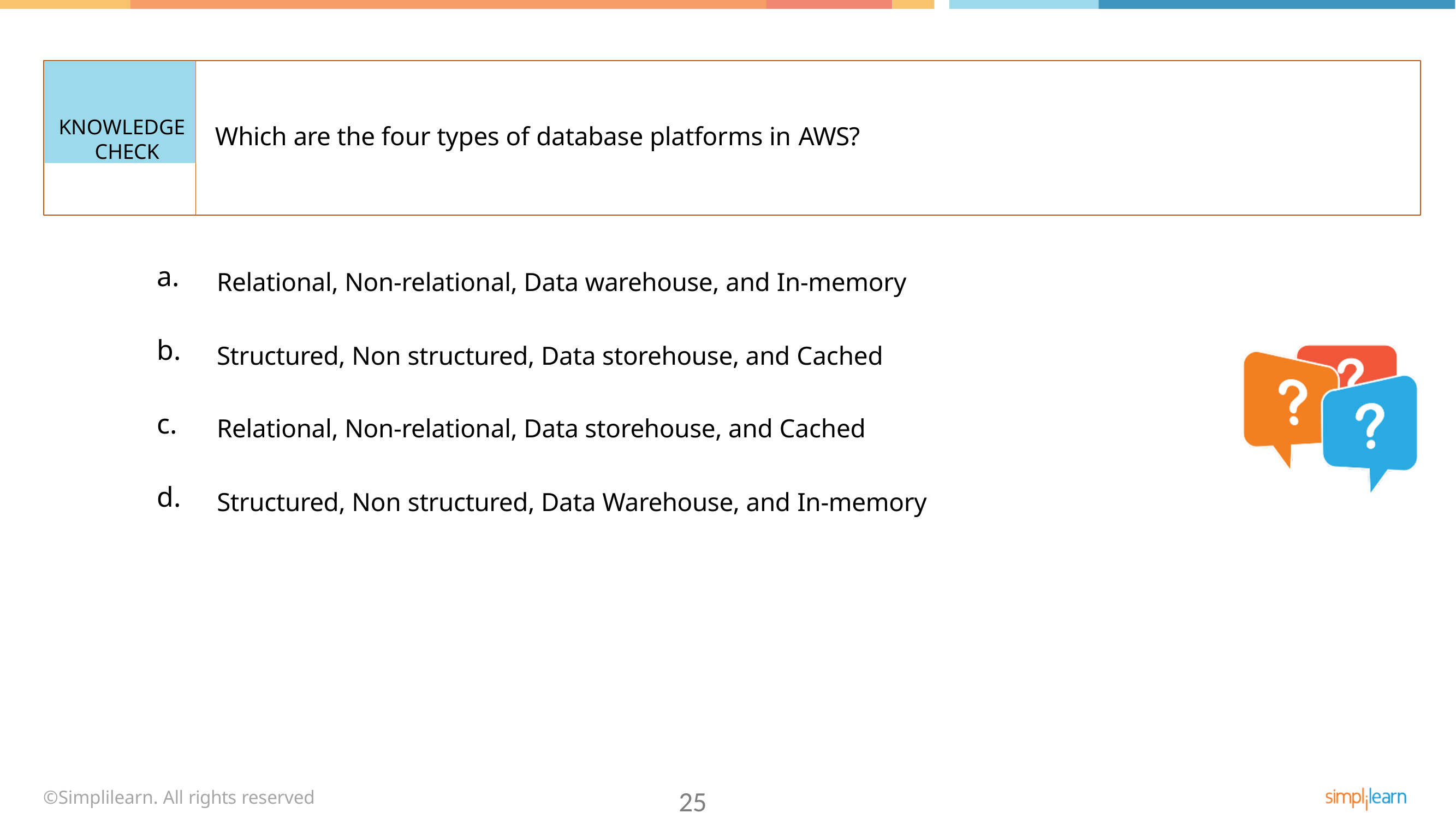

KNOWLEDGE  CHECK
Which are the four types of database platforms in AWS?
a.
Relational, Non-relational, Data warehouse, and In-memory
b.
Structured, Non structured, Data storehouse, and Cached
c.
Relational, Non-relational, Data storehouse, and Cached
d.
Structured, Non structured, Data Warehouse, and In-memory
©Simplilearn. All rights reserved
25